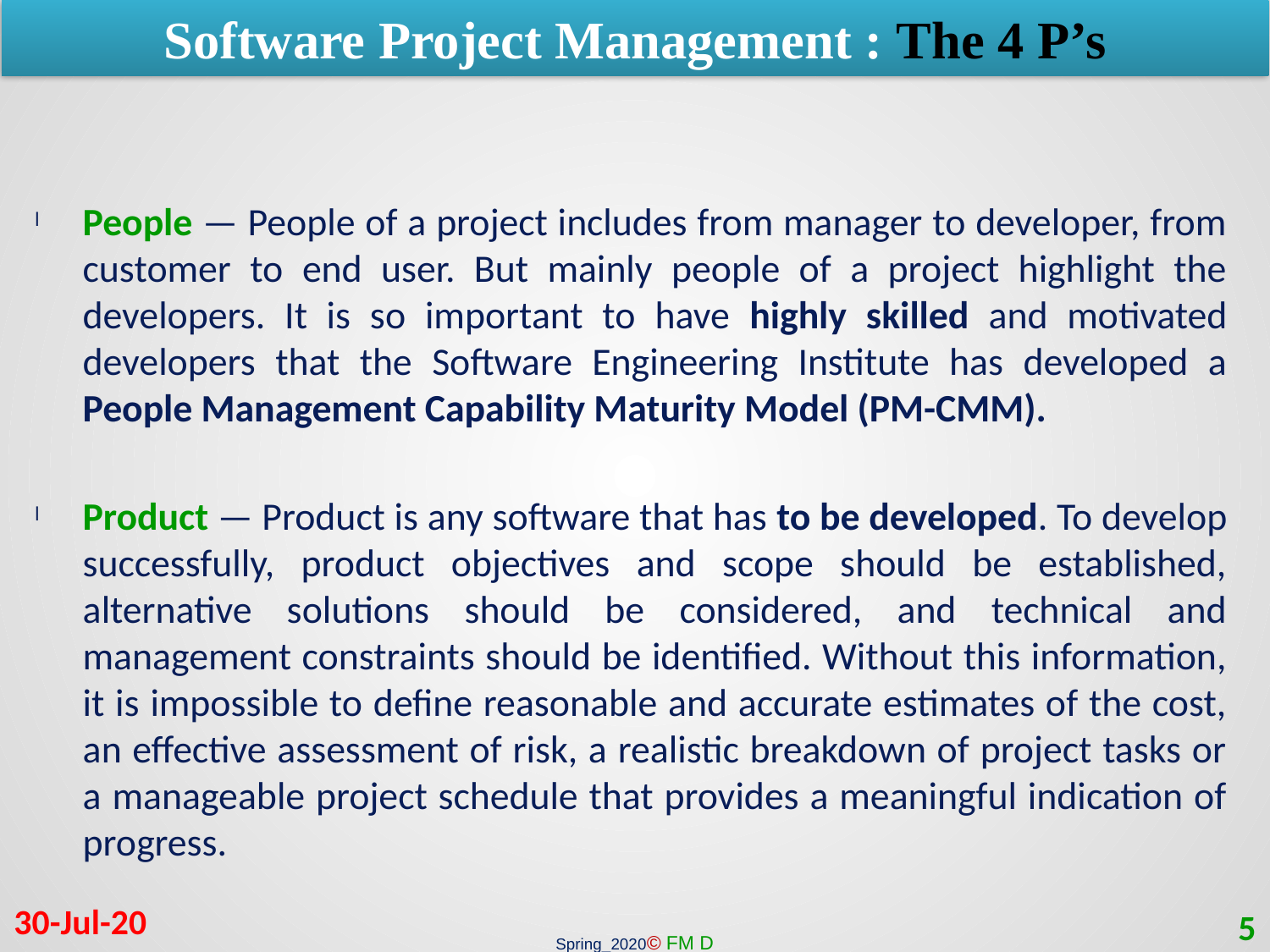

Software Project Management : The 4 P’s

People — People of a project includes from manager to developer, from customer to end user. But mainly people of a project highlight the developers. It is so important to have highly skilled and motivated developers that the Software Engineering Institute has developed a People Management Capability Maturity Model (PM-CMM).

Product — Product is any software that has to be developed. To develop successfully, product objectives and scope should be established, alternative solutions should be considered, and technical and management constraints should be identified. Without this information, it is impossible to define reasonable and accurate estimates of the cost, an effective assessment of risk, a realistic breakdown of project tasks or a manageable project schedule that provides a meaningful indication of progress.

30-Jul-20
5